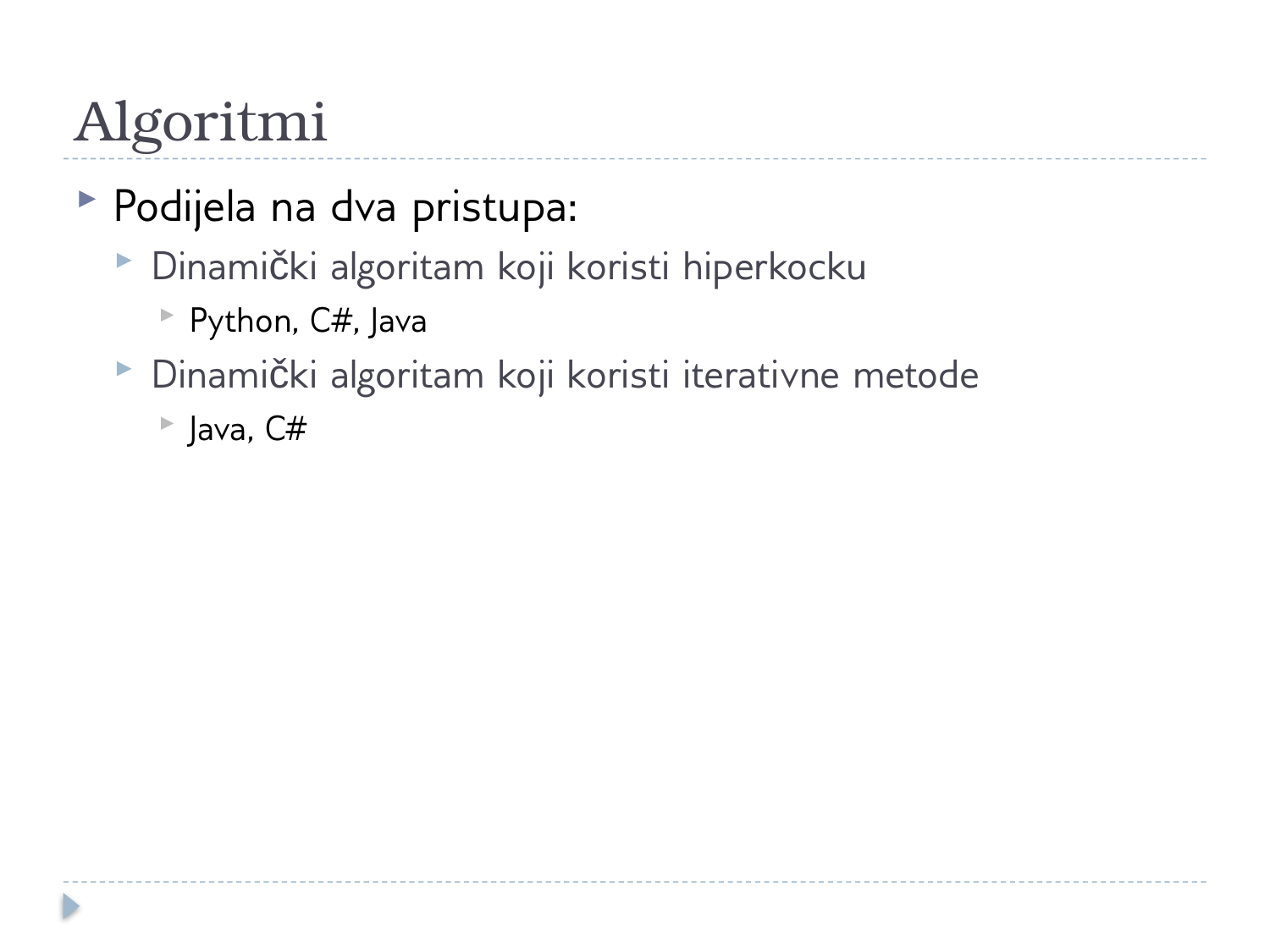

# Algoritmi
Podijela na dva pristupa:
Dinamički algoritam koji koristi hiperkocku
Python, C#, Java
Dinamički algoritam koji koristi iterativne metode
Java, C#